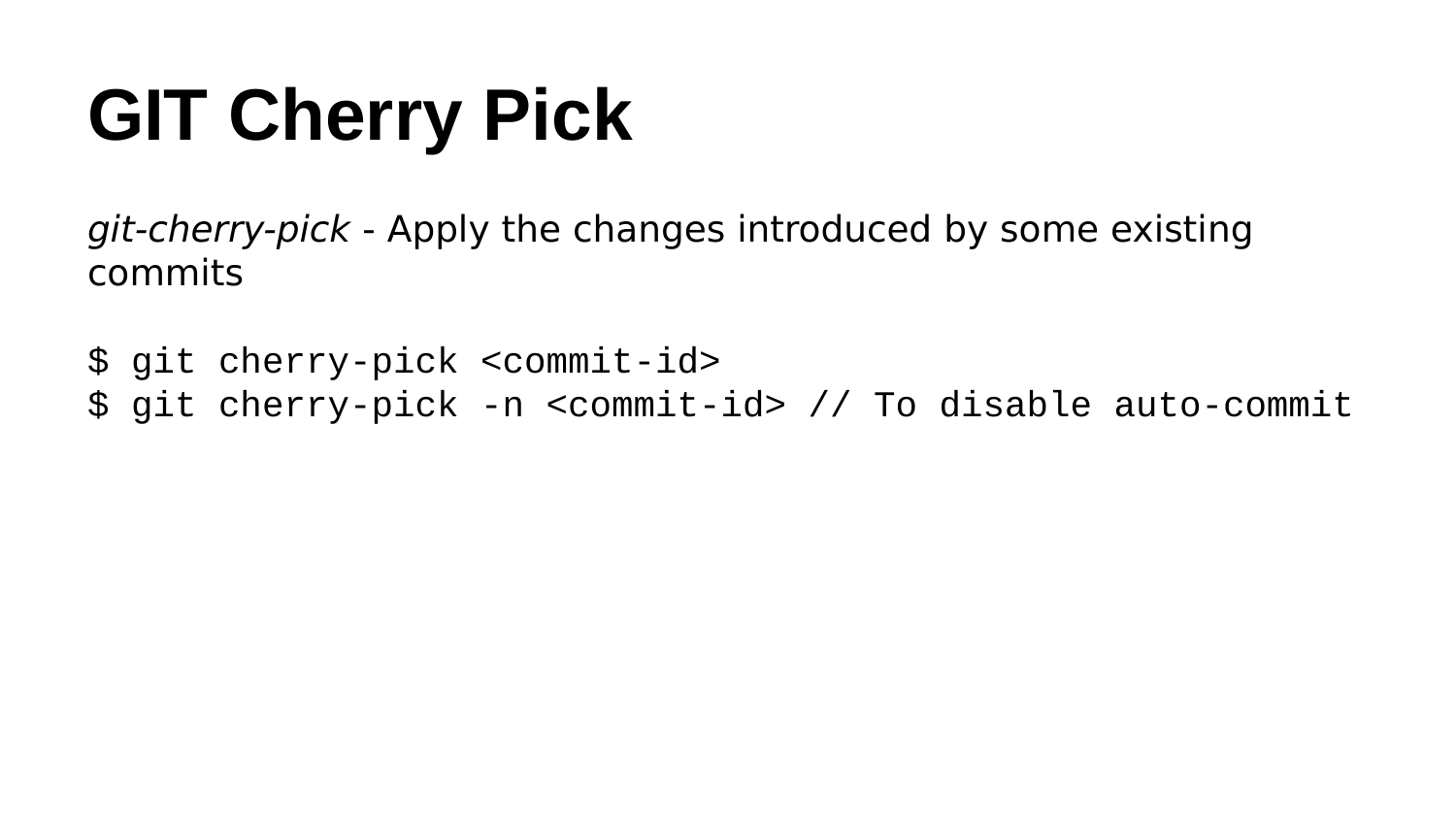

# GIT Cherry Pick
git-cherry-pick - Apply the changes introduced by some existing commits

$ git cherry-pick <commit-id>
$ git cherry-pick -n <commit-id> // To disable auto-commit